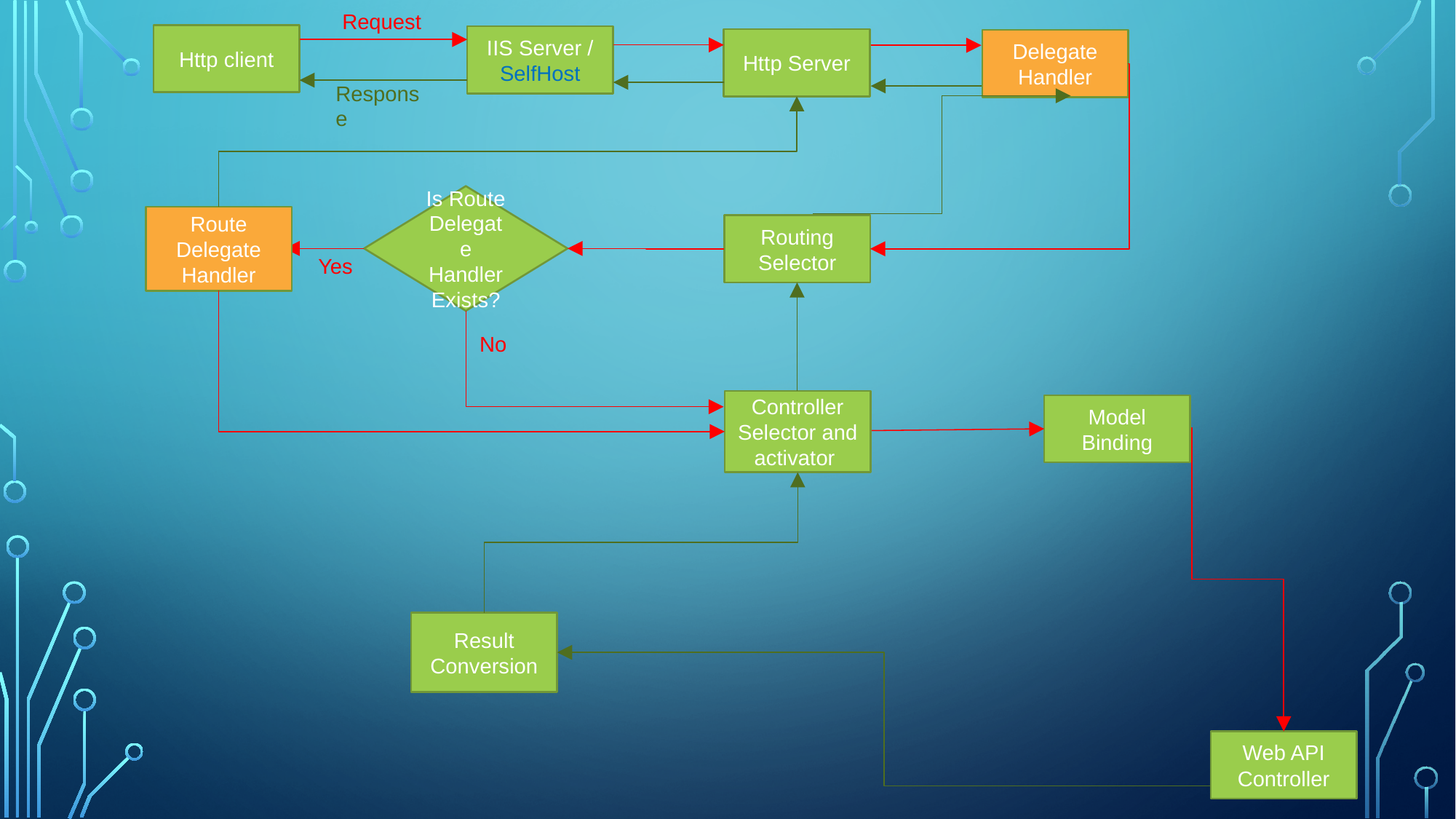

Request
Http client
IIS Server / SelfHost
Http Server
Delegate Handler
Response
Is Route Delegate Handler Exists?
Route Delegate Handler
Routing Selector
Yes
No
Controller Selector and activator
Model Binding
Result Conversion
Web API Controller